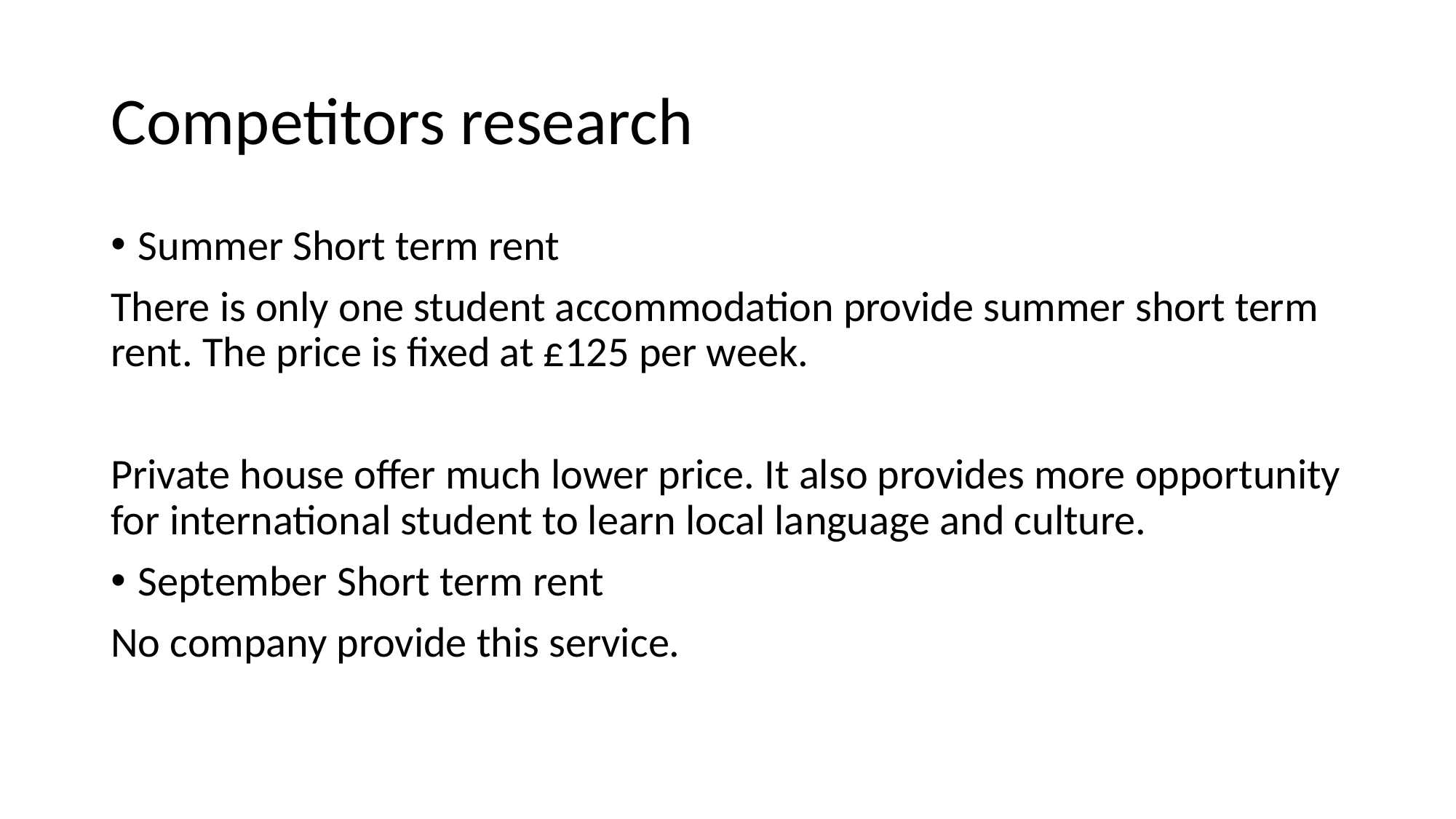

# Competitors research
Summer Short term rent
There is only one student accommodation provide summer short term rent. The price is fixed at £125 per week.

Private house offer much lower price. It also provides more opportunity for international student to learn local language and culture.
September Short term rent
No company provide this service.